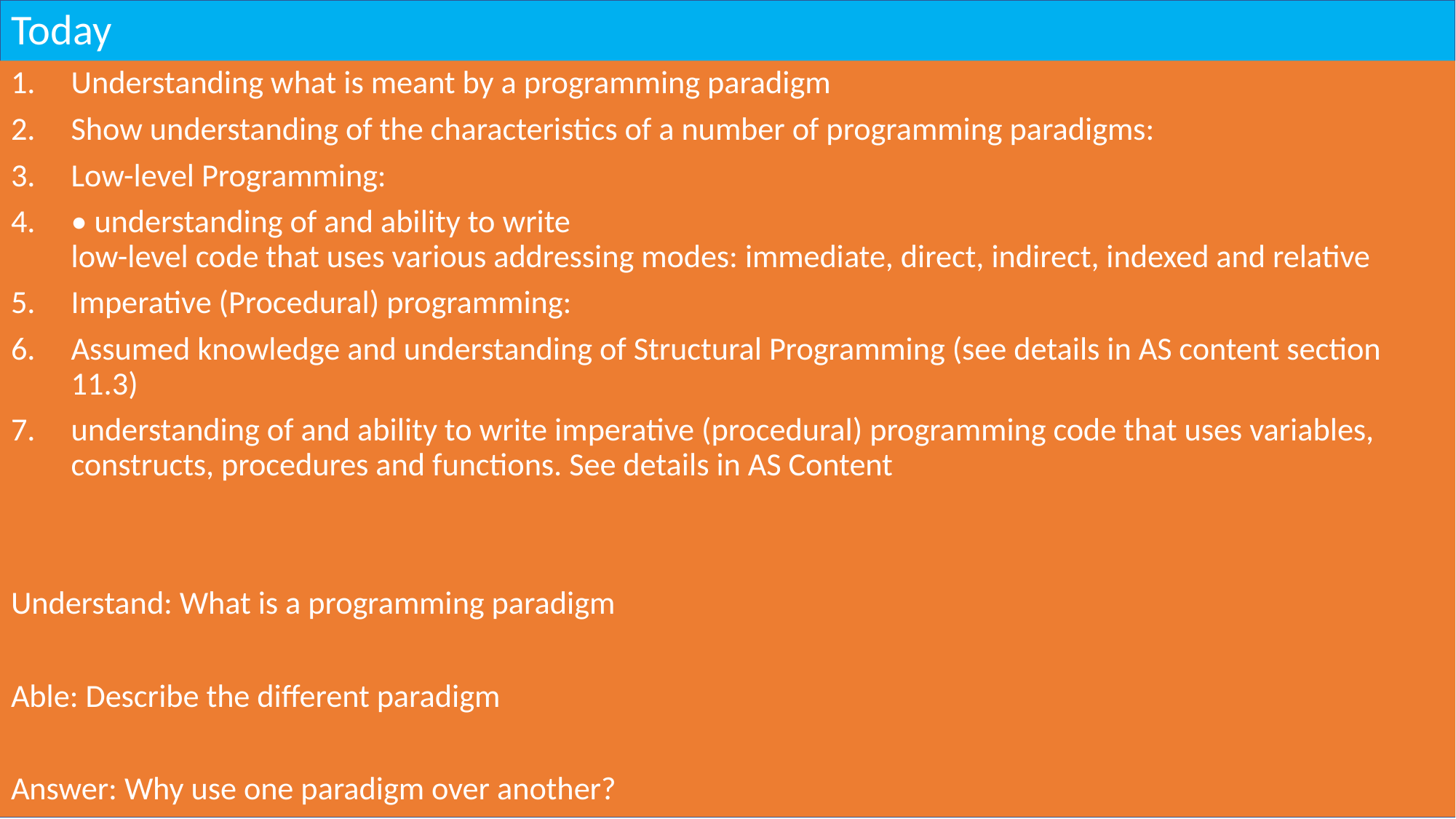

# Today
Understanding what is meant by a programming paradigm
Show understanding of the characteristics of a number of programming paradigms:
Low-level Programming:
• understanding of and ability to write
low-level code that uses various addressing modes: immediate, direct, indirect, indexed and relative
Imperative (Procedural) programming:
Assumed knowledge and understanding of Structural Programming (see details in AS content section 11.3)
understanding of and ability to write imperative (procedural) programming code that uses variables, constructs, procedures and functions. See details in AS Content

Understand: What is a programming paradigm

Able: Describe the different paradigm

Answer: Why use one paradigm over another?